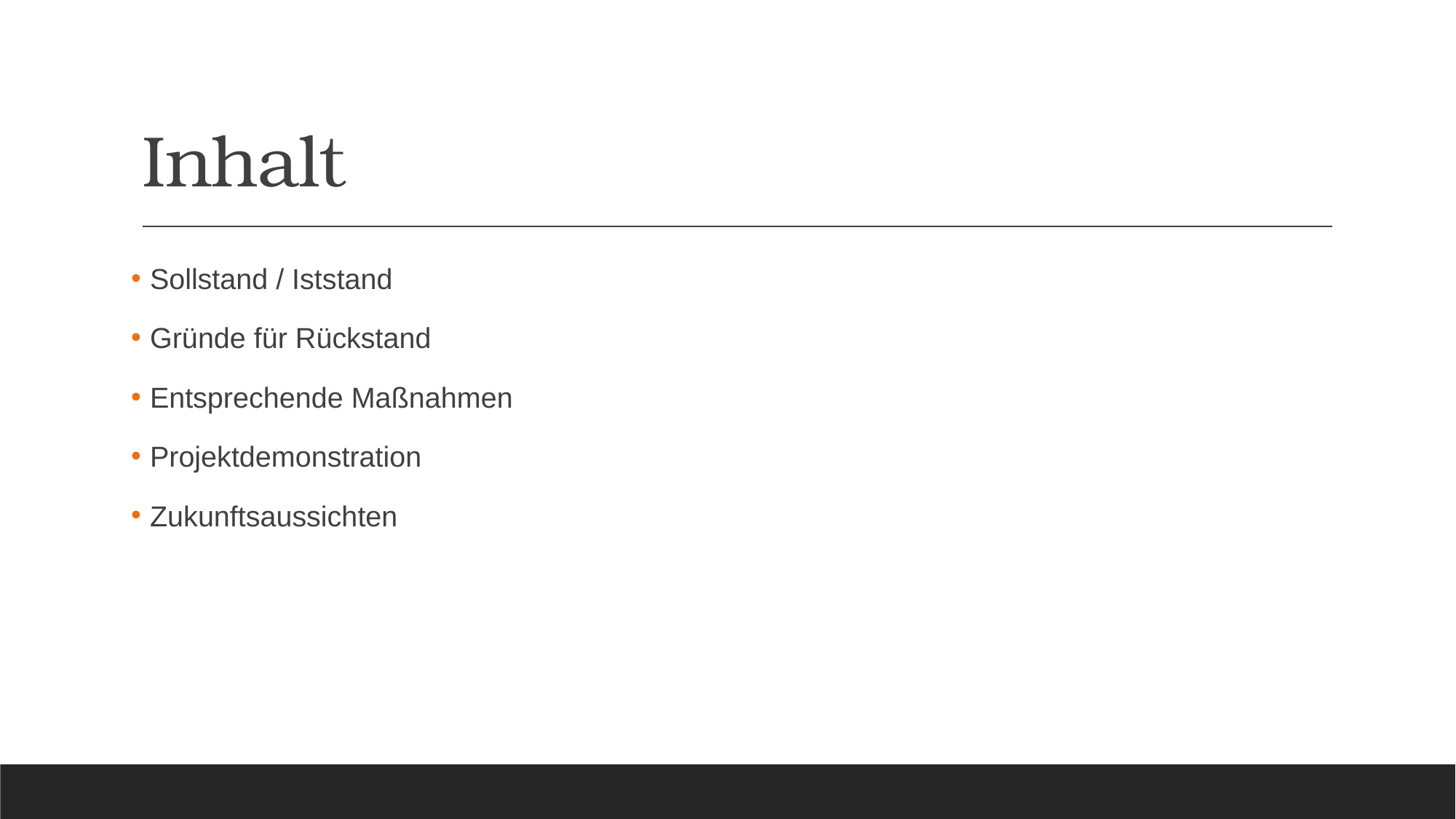

# Inhalt
 Sollstand / Iststand
 Gründe für Rückstand
 Entsprechende Maßnahmen
 Projektdemonstration
 Zukunftsaussichten